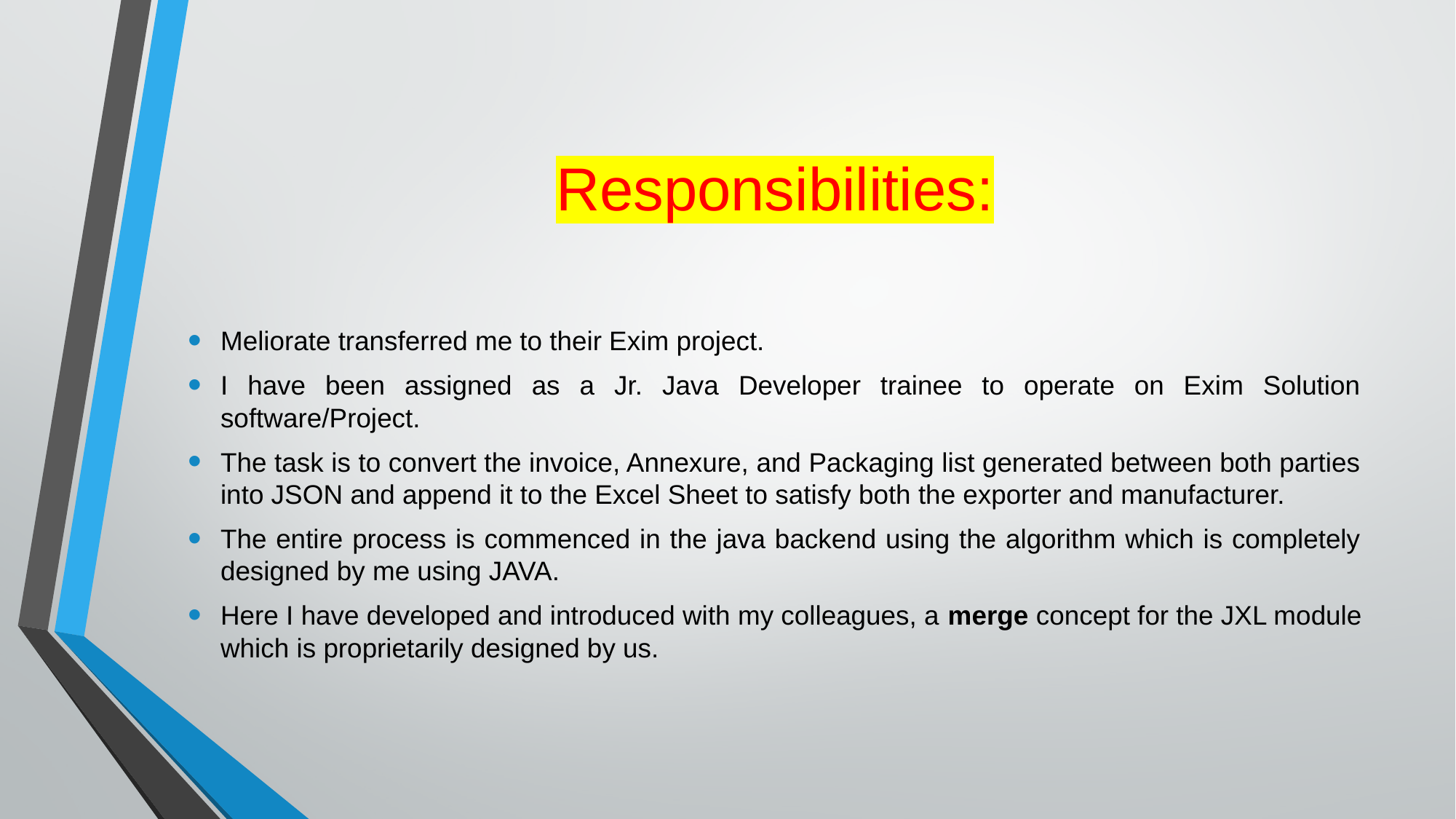

# Responsibilities:
Meliorate transferred me to their Exim project.
I have been assigned as a Jr. Java Developer trainee to operate on Exim Solution software/Project.
The task is to convert the invoice, Annexure, and Packaging list generated between both parties into JSON and append it to the Excel Sheet to satisfy both the exporter and manufacturer.
The entire process is commenced in the java backend using the algorithm which is completely designed by me using JAVA.
Here I have developed and introduced with my colleagues, a merge concept for the JXL module which is proprietarily designed by us.